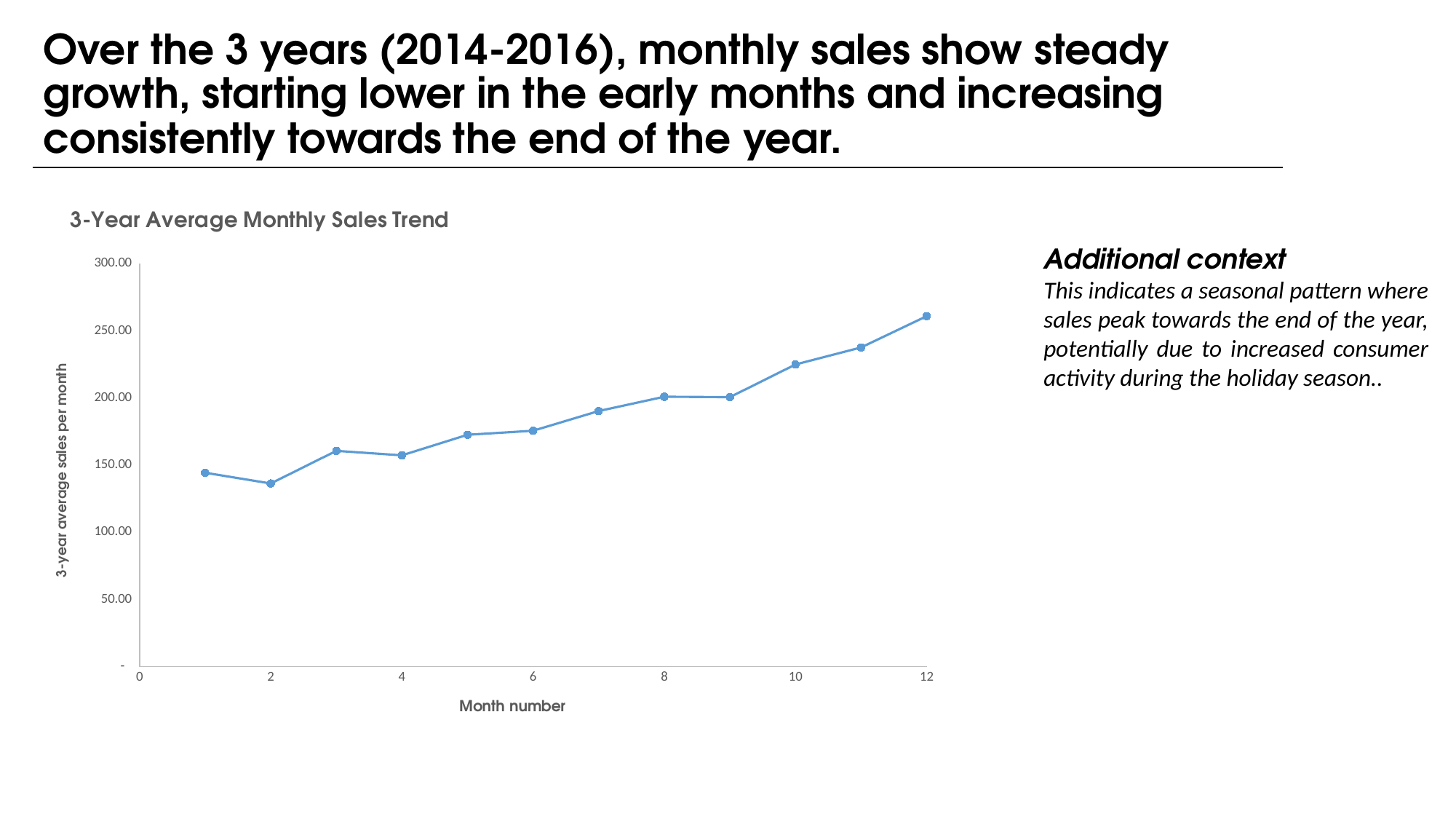

# Over the 3 years (2014-2016), monthly sales show steady growth, starting lower in the early months and increasing consistently towards the end of the year.

### Chart: 3-Year Average Monthly Sales Trend

| Category |  |
|---|---|
Additional context
This indicates a seasonal pattern where sales peak towards the end of the year, potentially due to increased consumer activity during the holiday season..